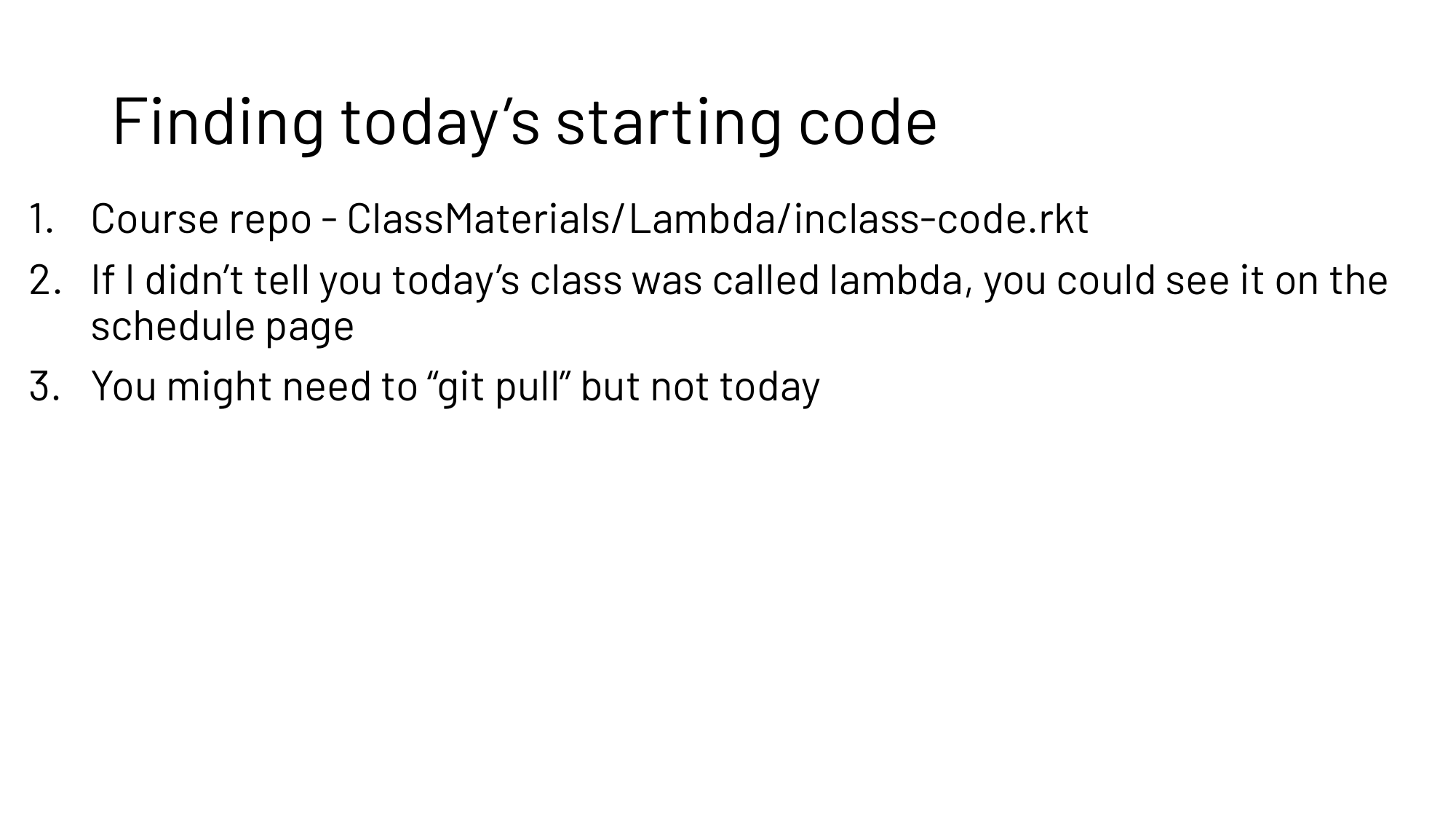

# Finding today’s starting code
Course repo - ClassMaterials/Lambda/inclass-code.rkt
If I didn’t tell you today’s class was called lambda, you could see it on the schedule page
You might need to “git pull” but not today